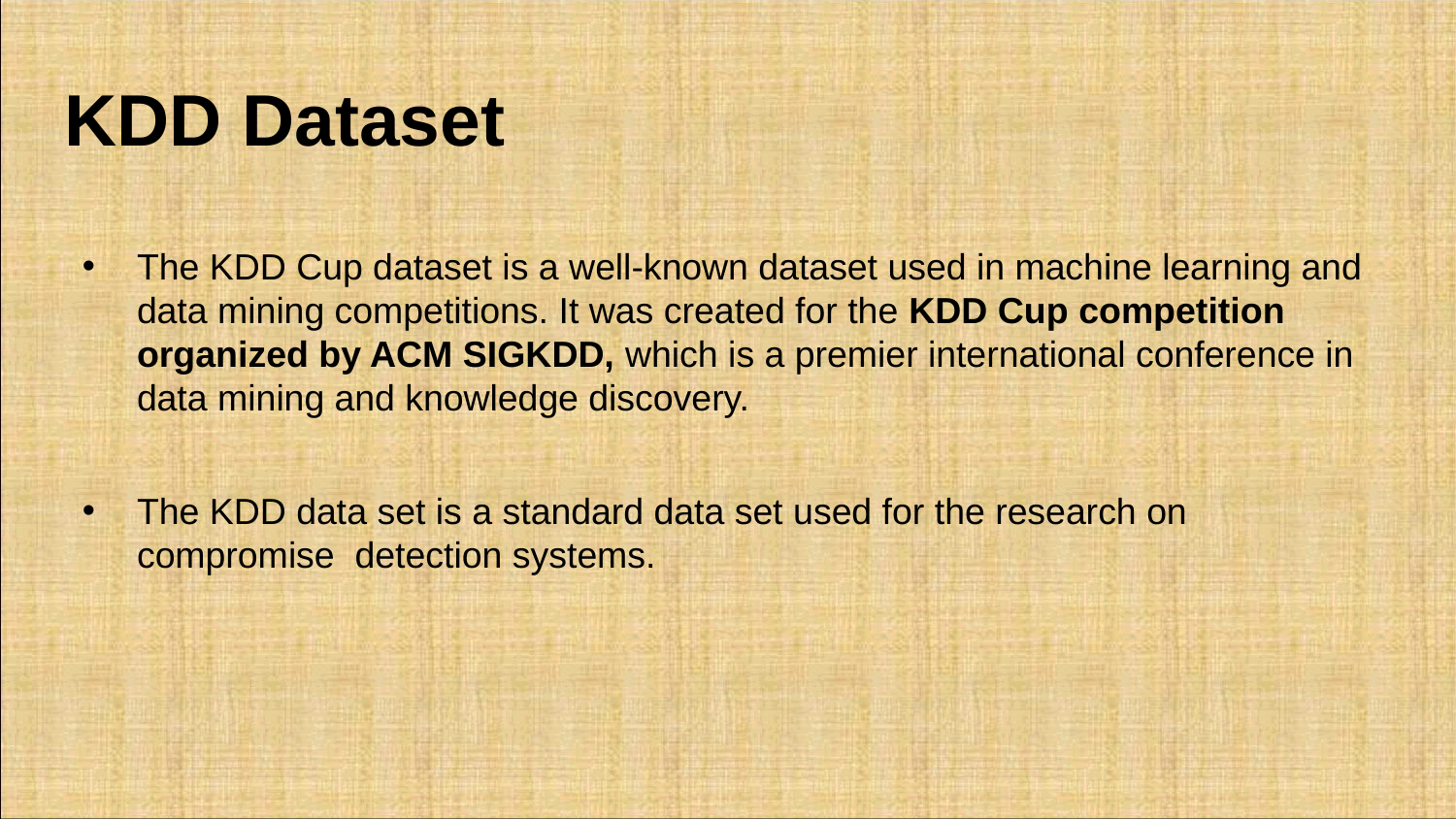

# KDD Dataset
The KDD Cup dataset is a well-known dataset used in machine learning and data mining competitions. It was created for the KDD Cup competition organized by ACM SIGKDD, which is a premier international conference in data mining and knowledge discovery.

The KDD data set is a standard data set used for the research on  compromise  detection systems.